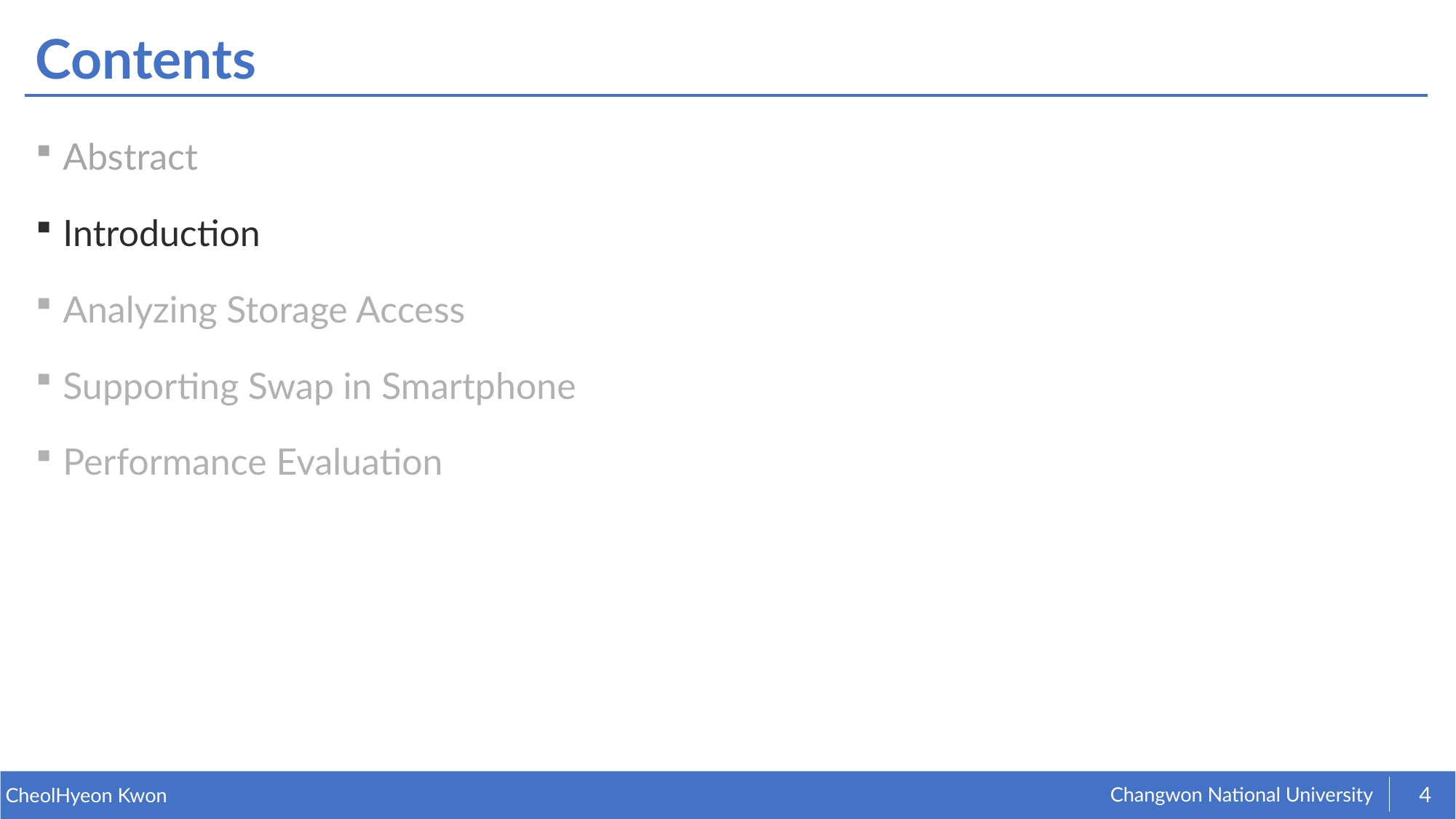

# Contents
Abstract
Introduction
Analyzing Storage Access
Supporting Swap in Smartphone
Performance Evaluation
4